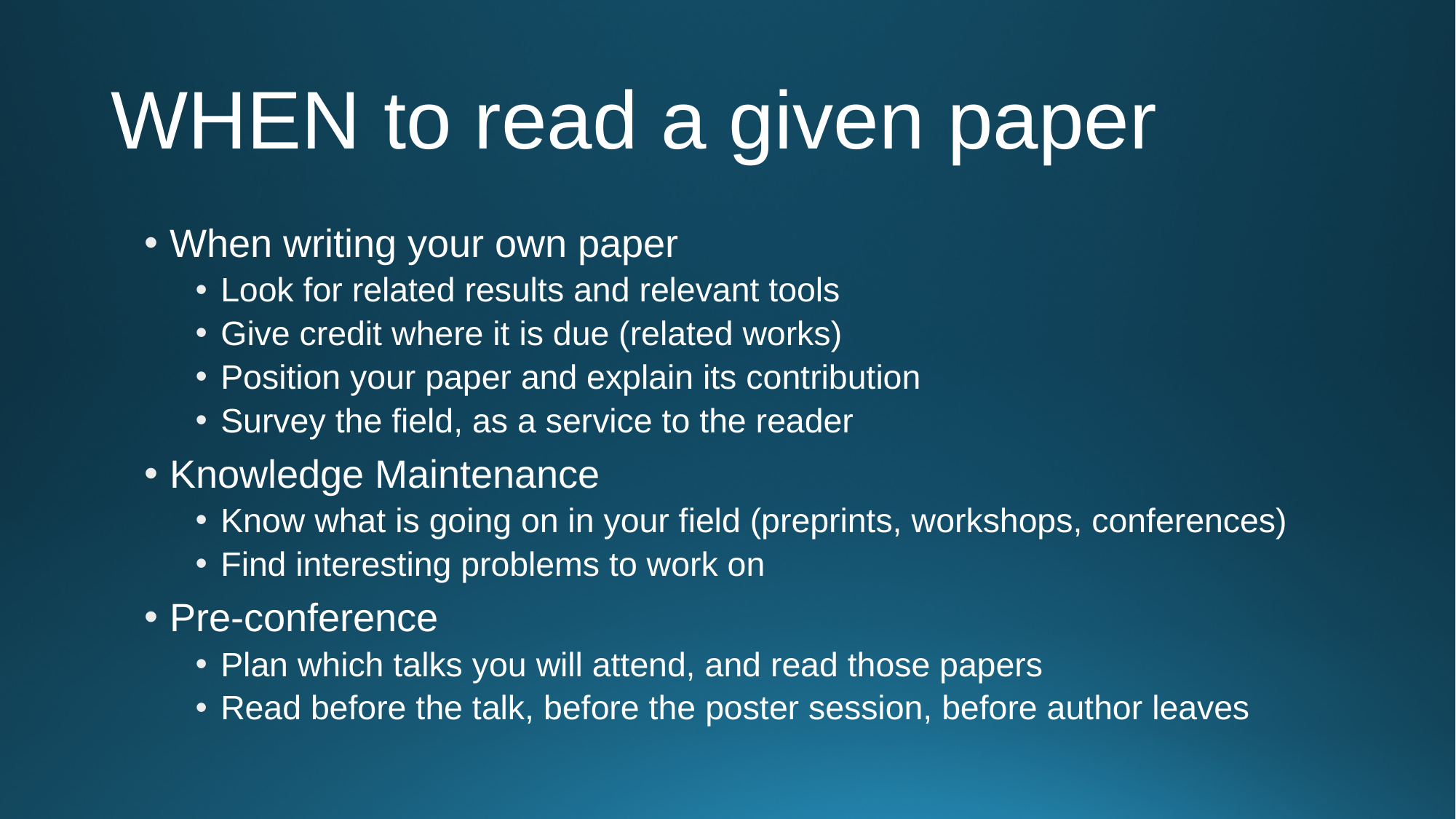

# WHEN to read a given paper
When writing your own paper
Look for related results and relevant tools
Give credit where it is due (related works)
Position your paper and explain its contribution
Survey the field, as a service to the reader
Knowledge Maintenance
Know what is going on in your field (preprints, workshops, conferences)
Find interesting problems to work on
Pre-conference
Plan which talks you will attend, and read those papers
Read before the talk, before the poster session, before author leaves